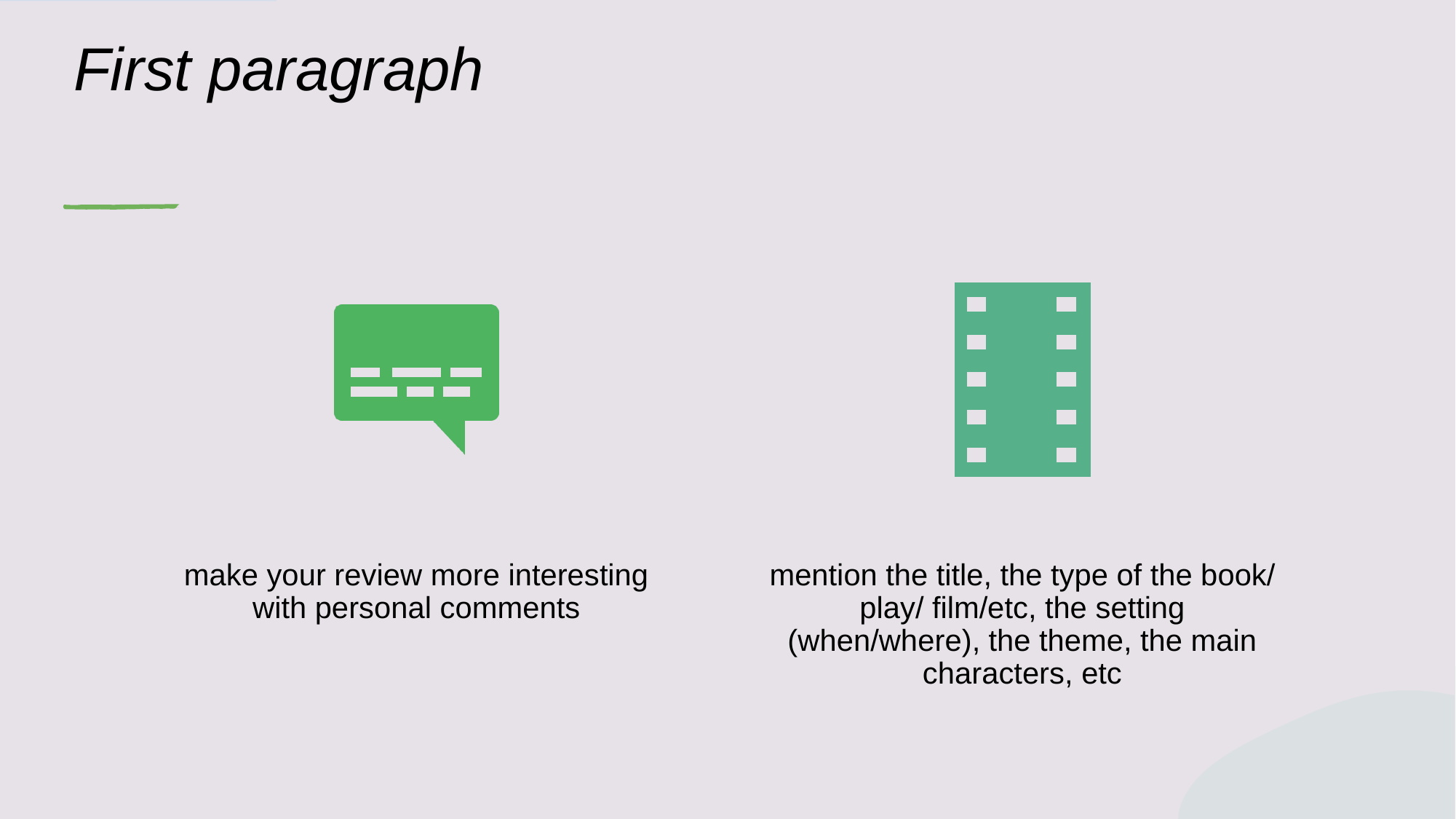

# First paragraph

make your review more interesting with personal comments
mention the title, the type of the book/ play/ film/etc, the setting (when/where), the theme, the main characters, etc